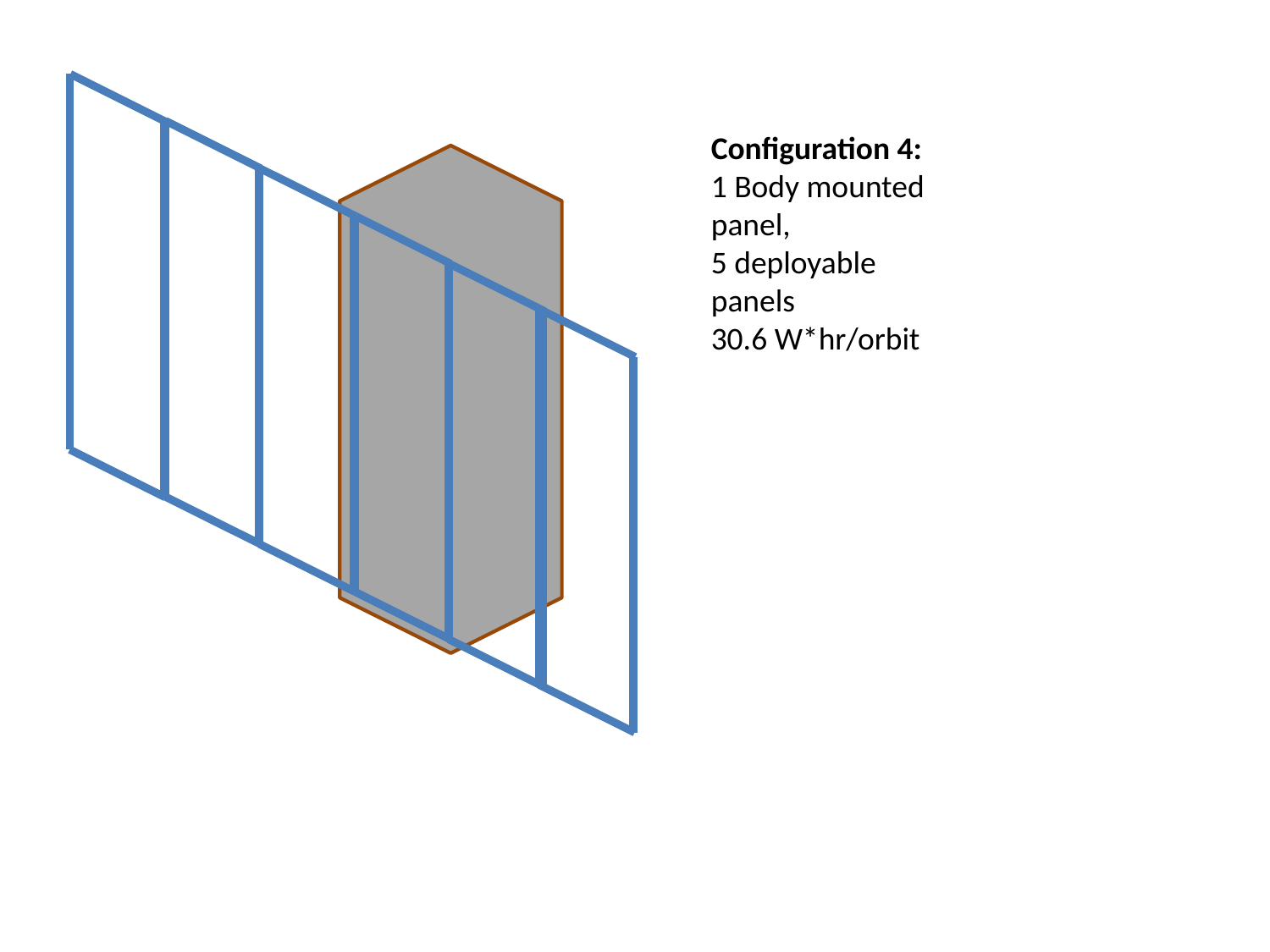

Configuration 4:
1 Body mounted panel,
5 deployable panels
30.6 W*hr/orbit